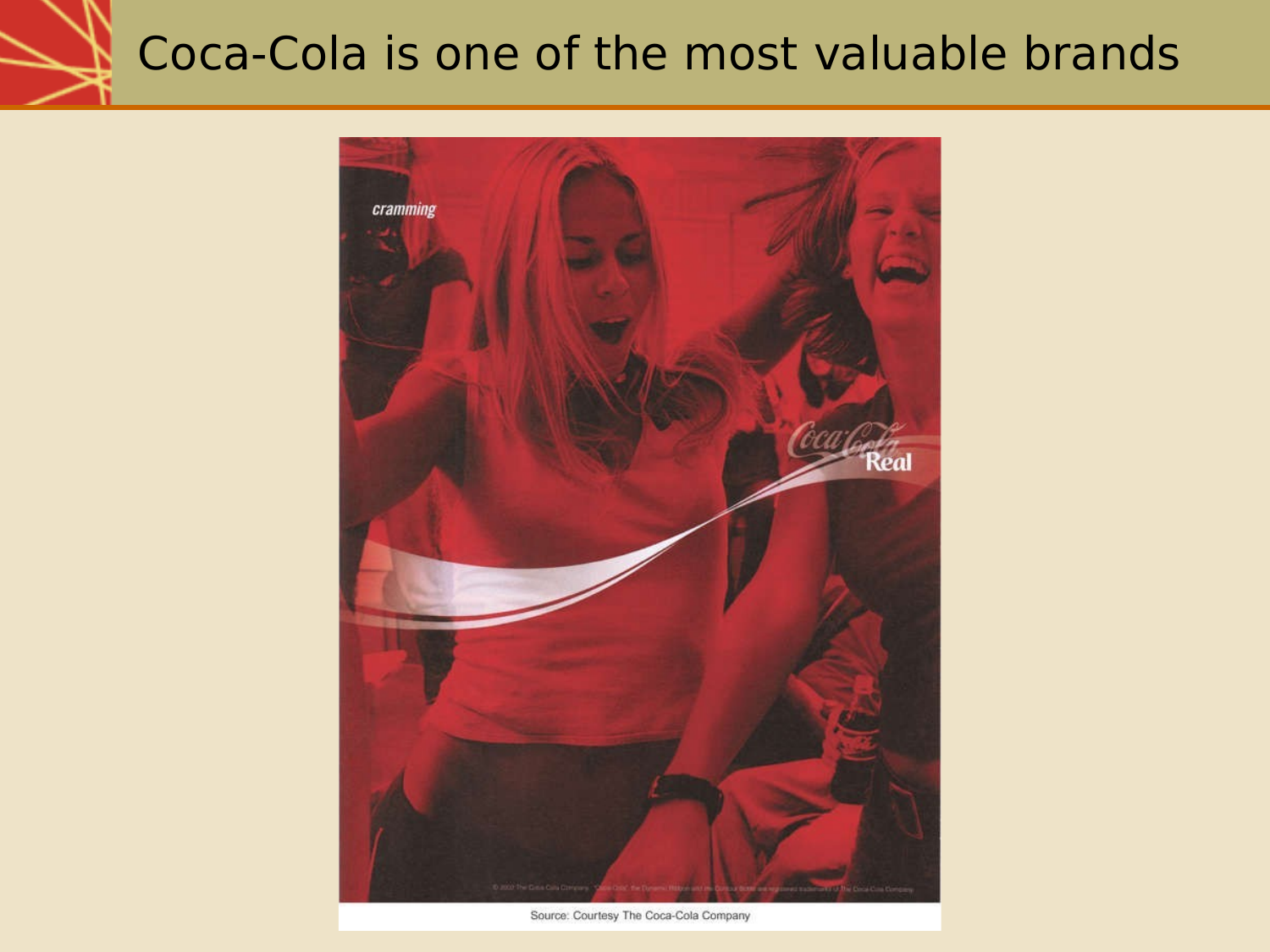

# Coca-Cola is one of the most valuable brands